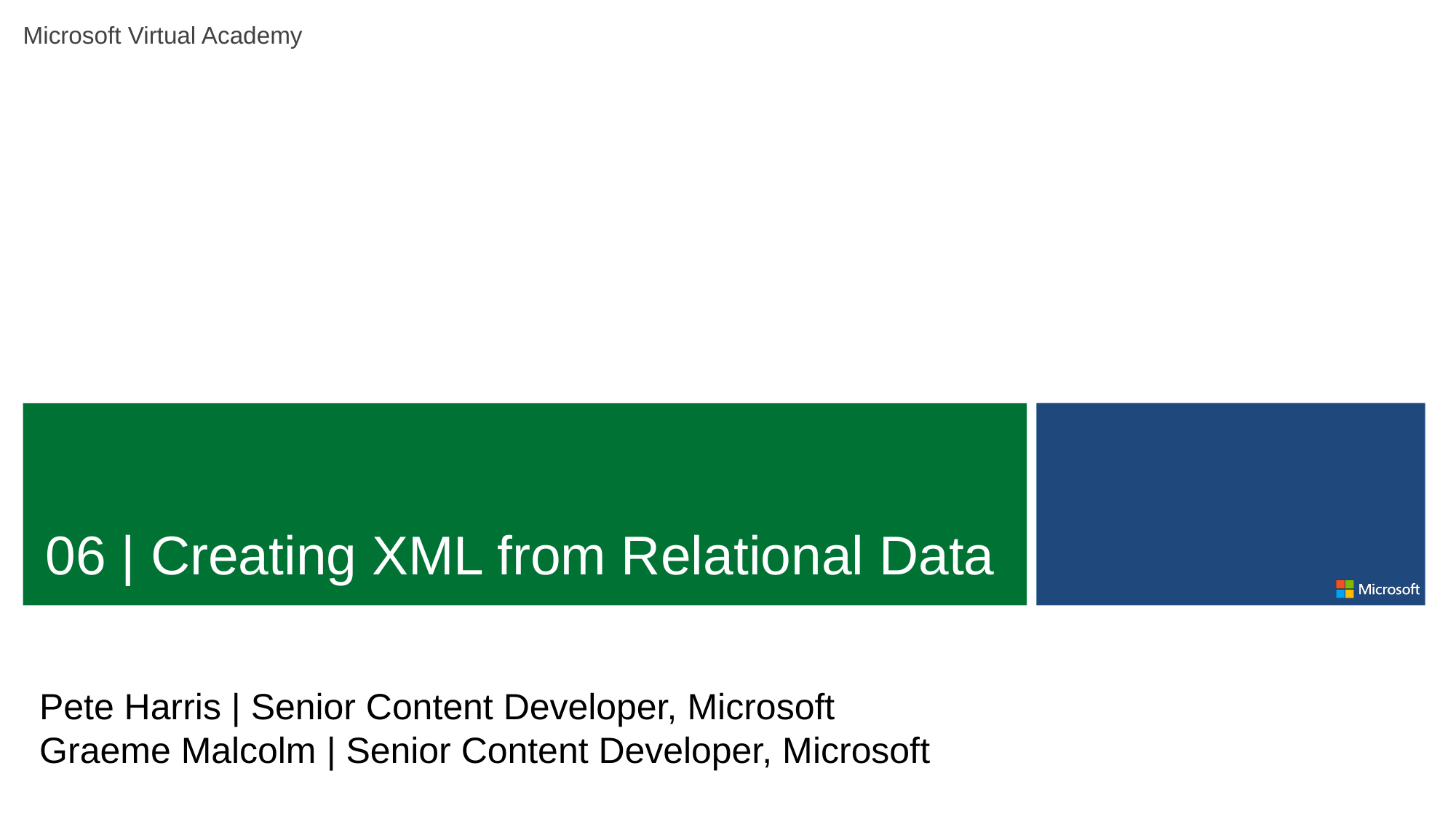

06 | Creating XML from Relational Data
Pete Harris | Senior Content Developer, Microsoft
Graeme Malcolm | Senior Content Developer, Microsoft